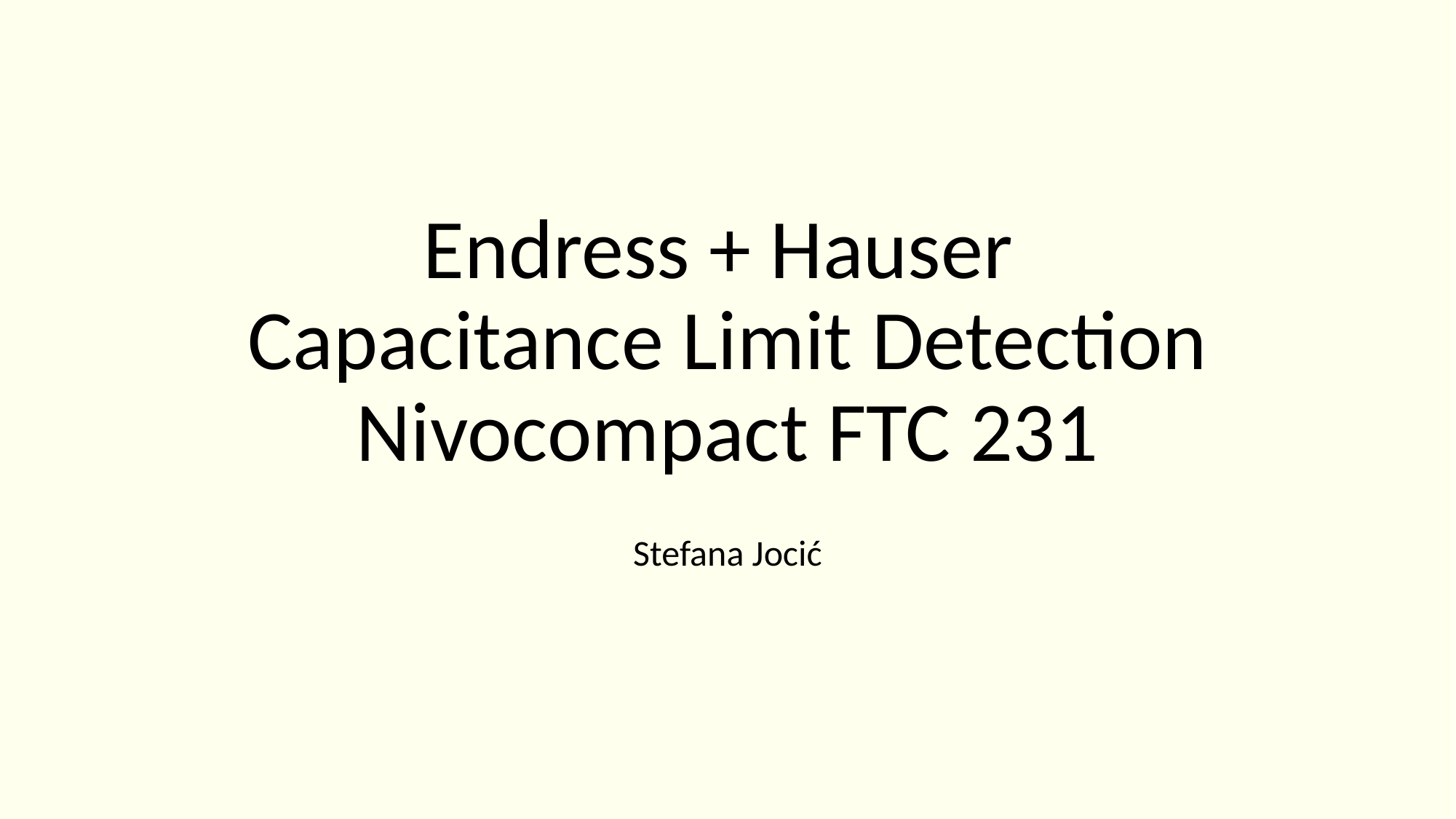

# Endress + Hauser Capacitance Limit Detection Nivocompact FTC 231
Stefana Jocić